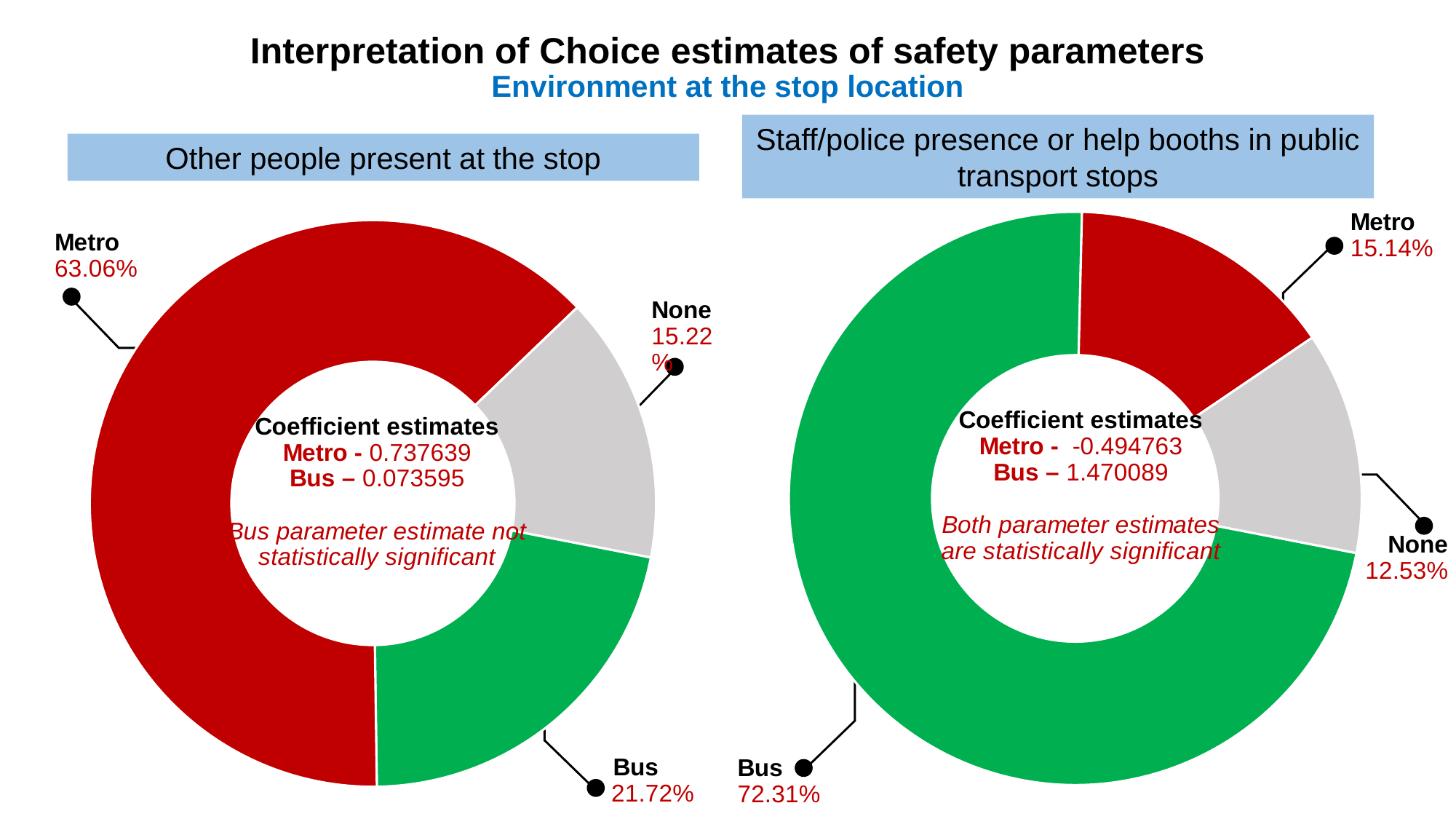

Interpretation of Choice estimates of safety parameters
Environment at the stop location

### Chart

| Category |  |
|---|---|
| Bus | 0.7231699614705829 |
| Metro | 0.15145904716094033 |
| None | 0.1253709913684767 |
Staff/police presence or help booths in public transport stops
Other people present at the stop

### Chart

| Category |  |
|---|---|
| Bus | 0.21724745762502387 |
| Metro | 0.6305573189268773 |
| None | 0.1521952234480989 |